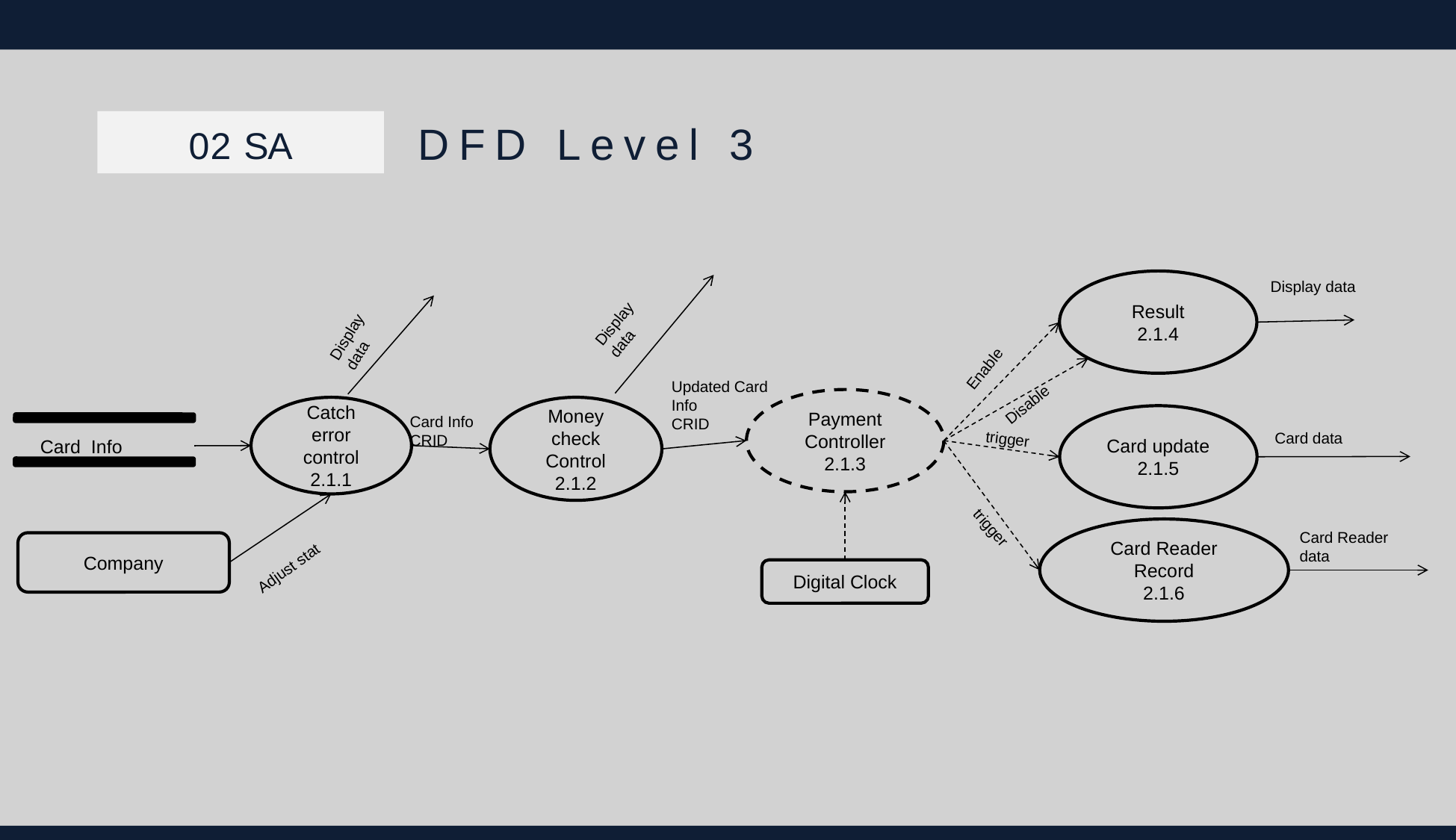

DFD Level 3

0 2   S A
Result
2.1.4
Display data
Display data
Display data
Enable
Updated Card Info
CRID
Disable
Payment
Controller
2.1.3
Catch error control 2.1.1
Money check
Control
2.1.2
Card update
2.1.5
Card Info
CRID

Card data
trigger
     Card  Info

Card Reader Record
2.1.6
Card Reader
data
trigger
Company
Adjust stat
Digital Clock